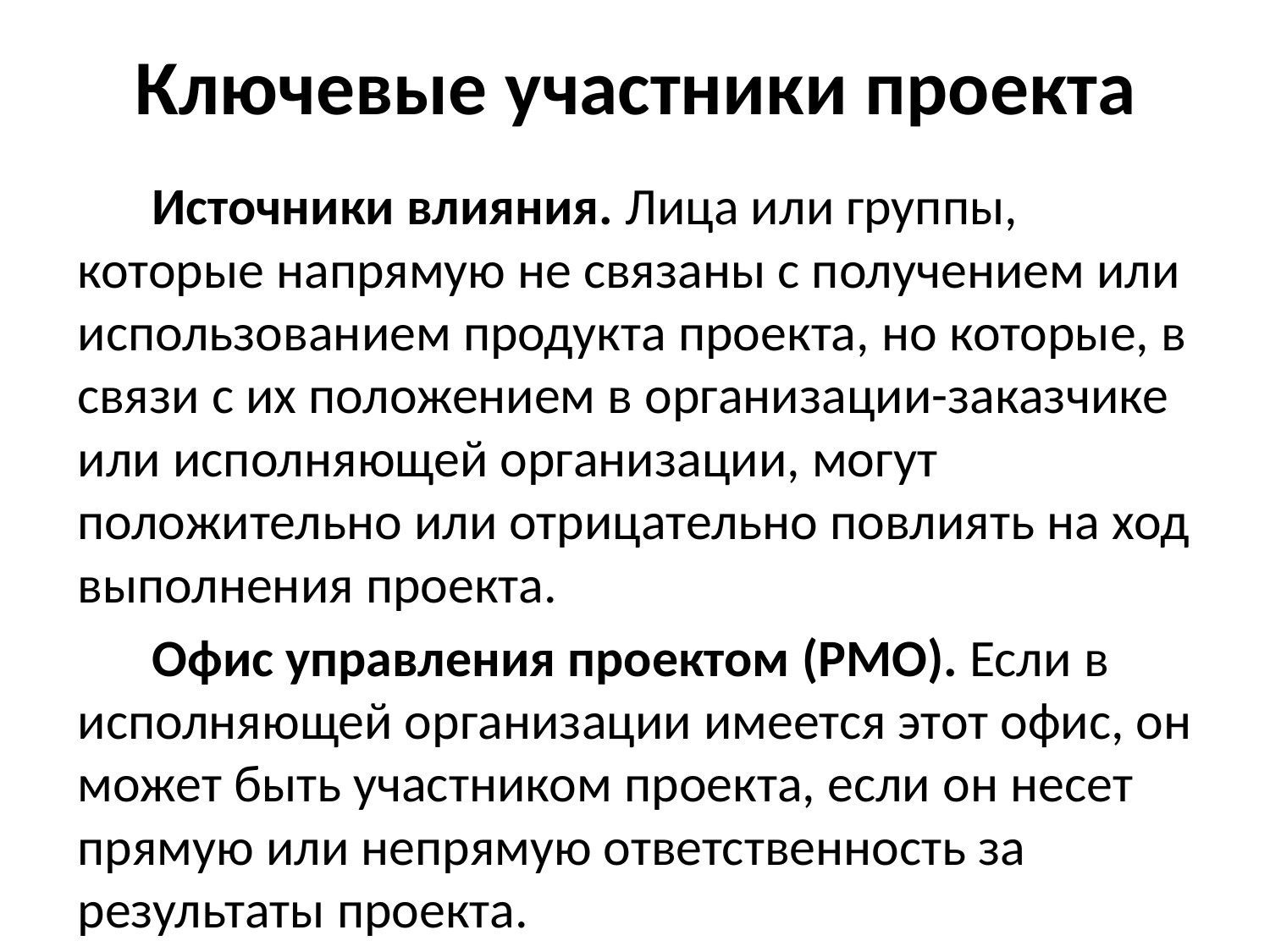

# Ключевые участники проекта
Источники влияния. Лица или группы, которые напрямую не связаны с получением или использованием продукта проекта, но которые, в связи с их положением в организации-заказчике или исполняющей организации, могут положительно или отрицательно повлиять на ход выполнения проекта.
Офис управления проектом (PMO). Если в исполняющей организации имеется этот офис, он может быть участником проекта, если он несет прямую или непрямую ответственность за результаты проекта.